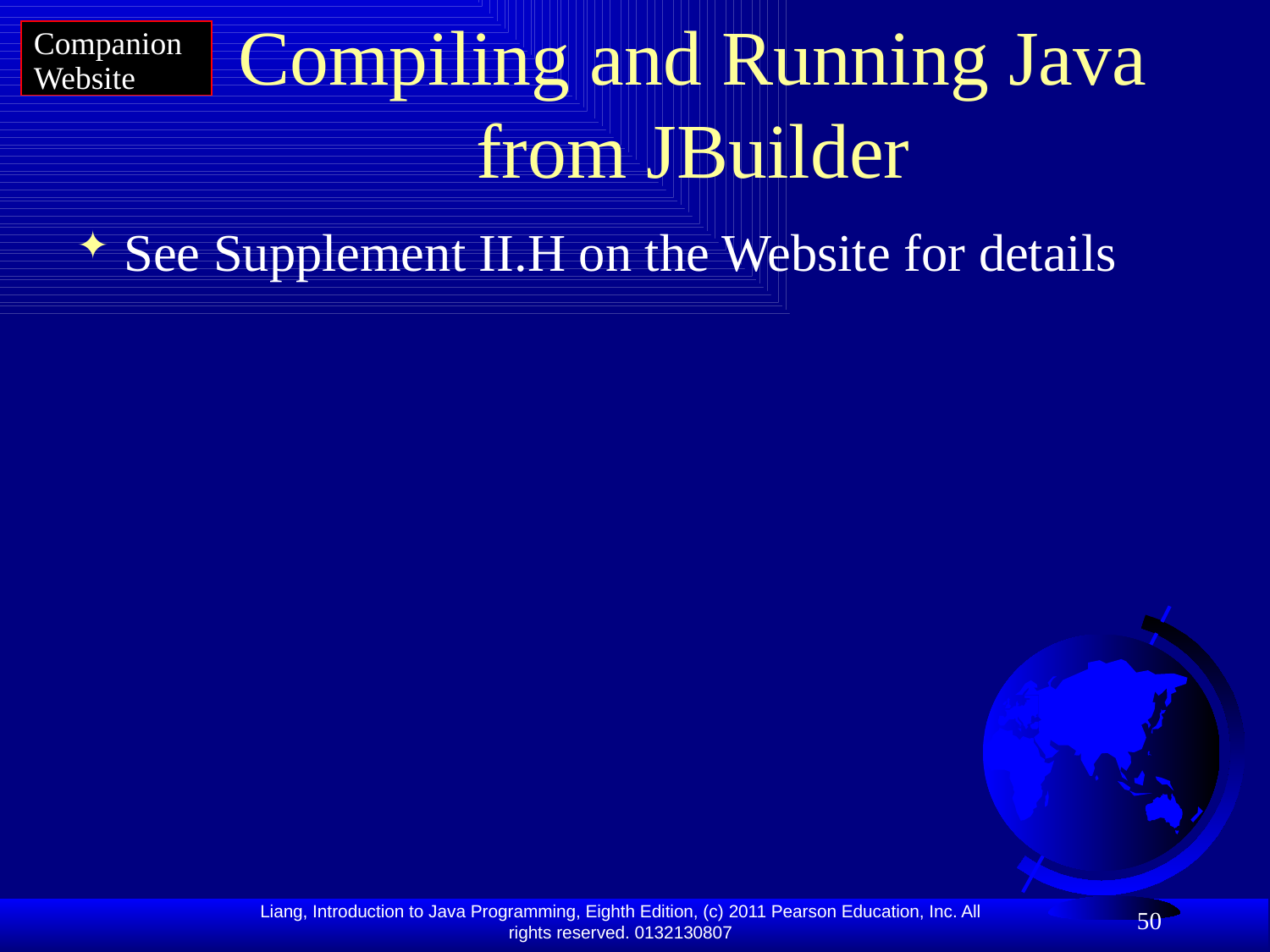

Companion Website
# Compiling and Running Java from JBuilder
See Supplement II.H on the Website for details

50